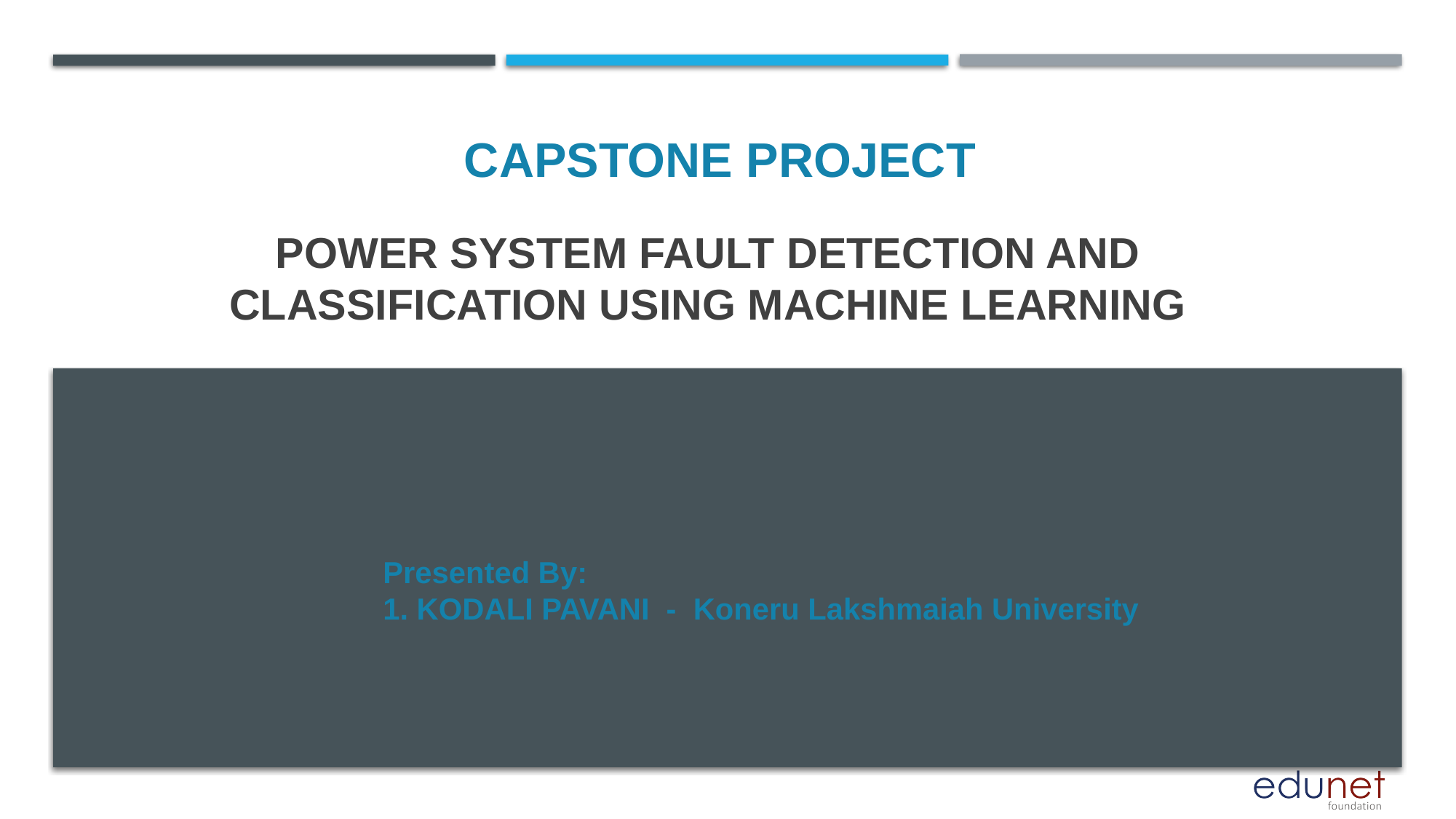

CAPSTONE PROJECT
# Power System Fault Detection and Classification USING MACHINE LEARNING
Presented By:
1. KODALI PAVANI  -  Koneru Lakshmaiah University